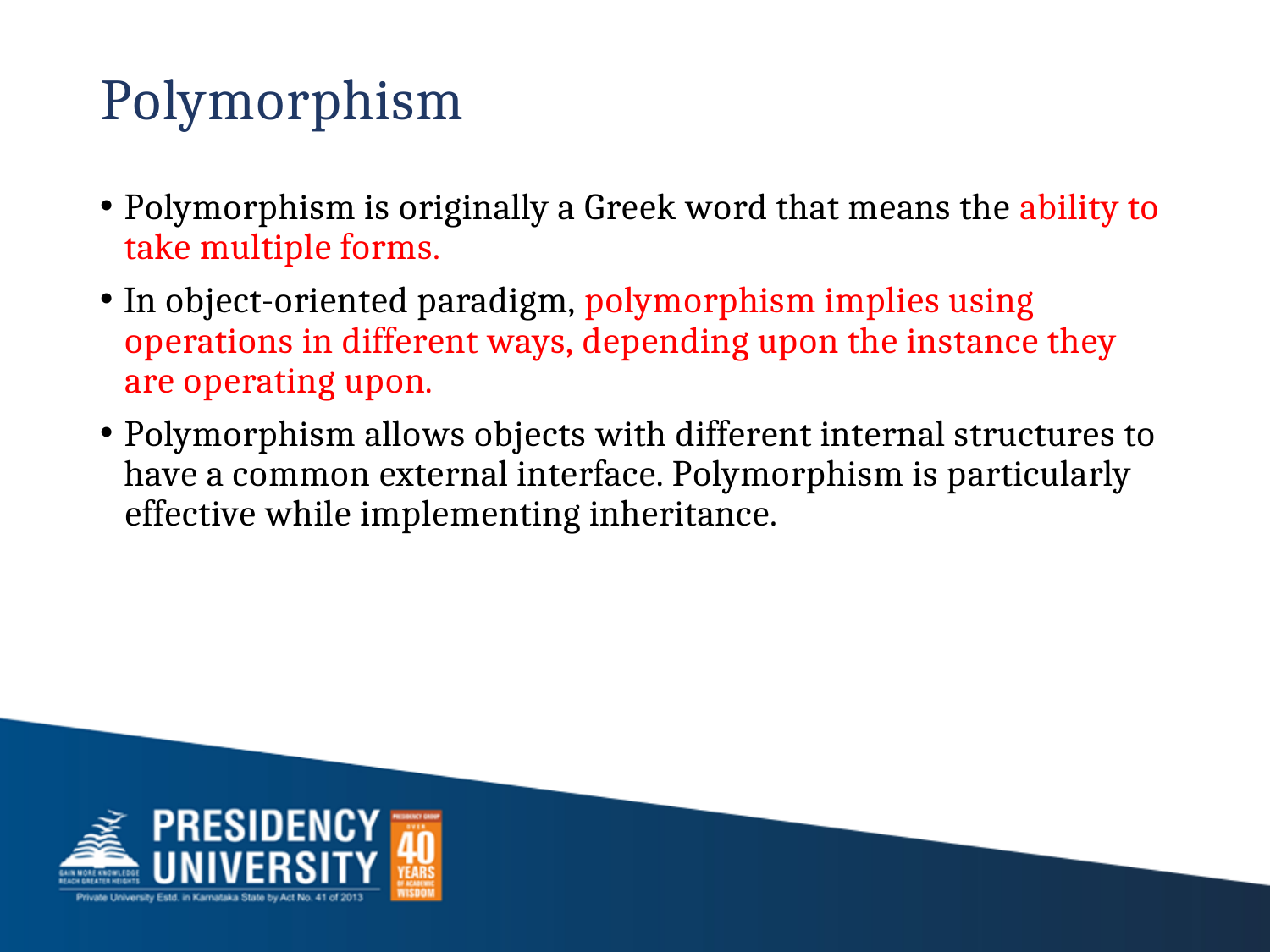

# Polymorphism
Polymorphism is originally a Greek word that means the ability to take multiple forms.
In object-oriented paradigm, polymorphism implies using operations in different ways, depending upon the instance they are operating upon.
Polymorphism allows objects with different internal structures to have a common external interface. Polymorphism is particularly effective while implementing inheritance.